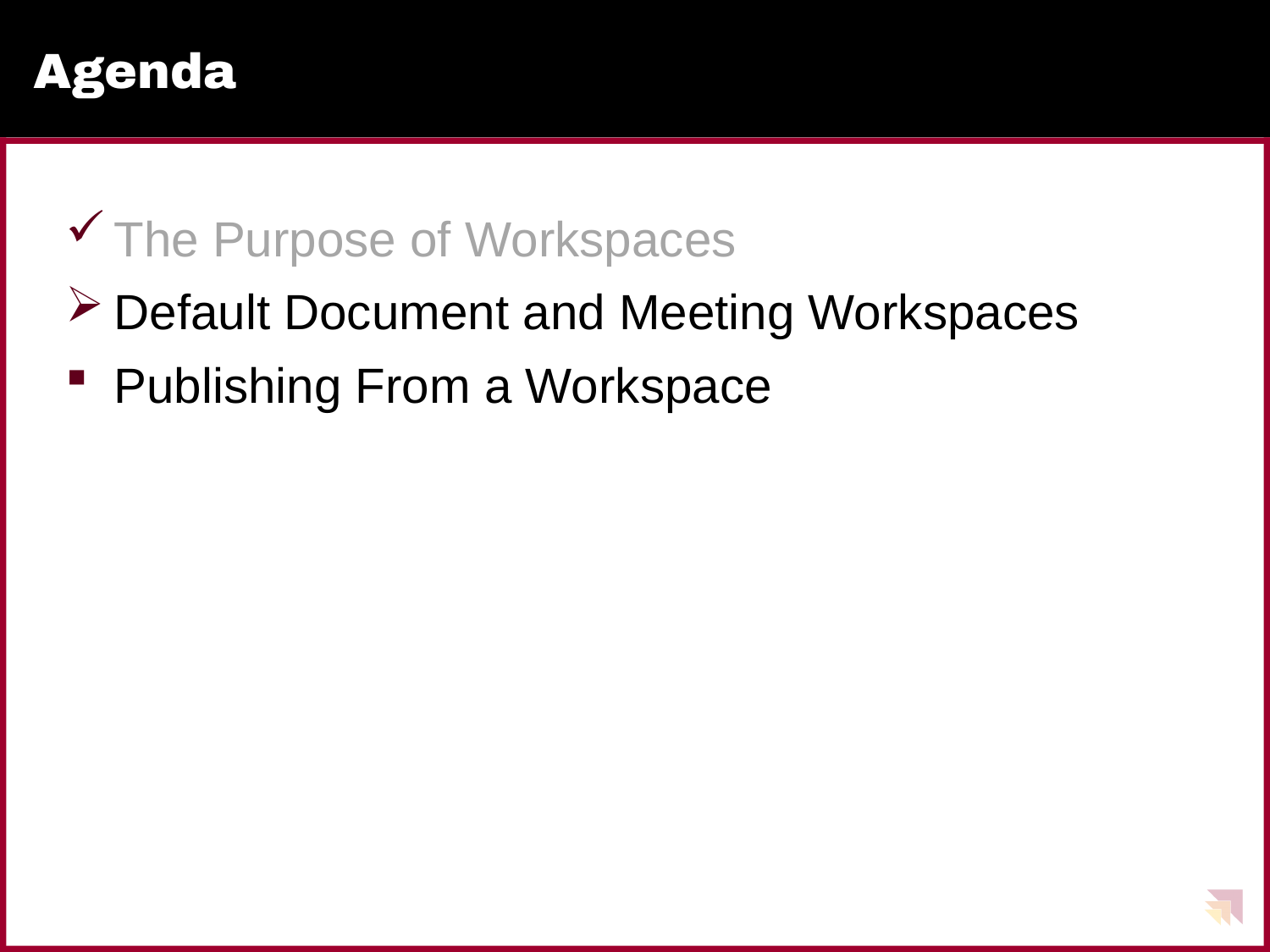

# Agenda
The Purpose of Workspaces
Default Document and Meeting Workspaces
Publishing From a Workspace